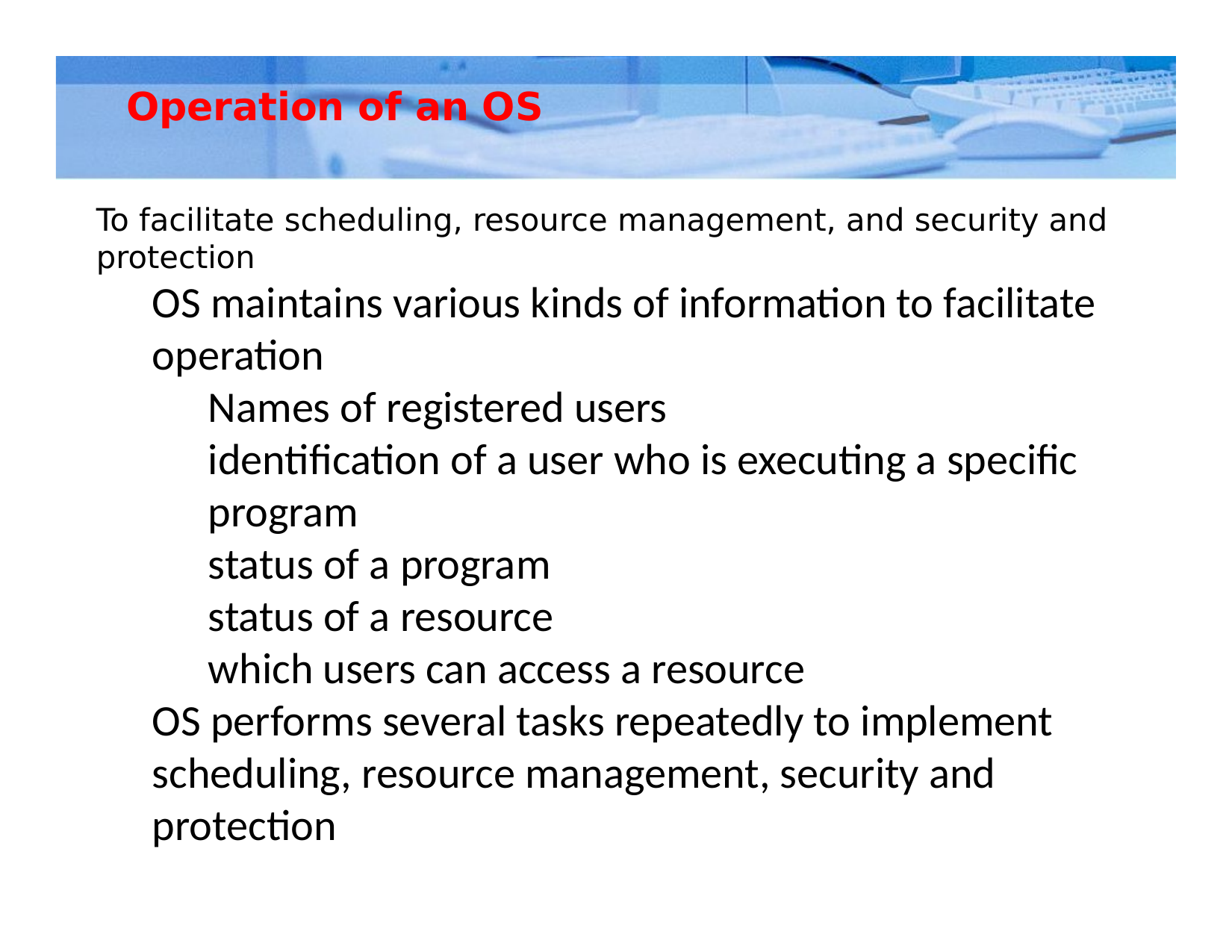

# Operation of an OS
To facilitate scheduling, resource management, and security and protection
OS maintains various kinds of information to facilitate operation
Names of registered users
identification of a user who is executing a specific program
status of a program
status of a resource
which users can access a resource
OS performs several tasks repeatedly to implement scheduling, resource management, security and protection